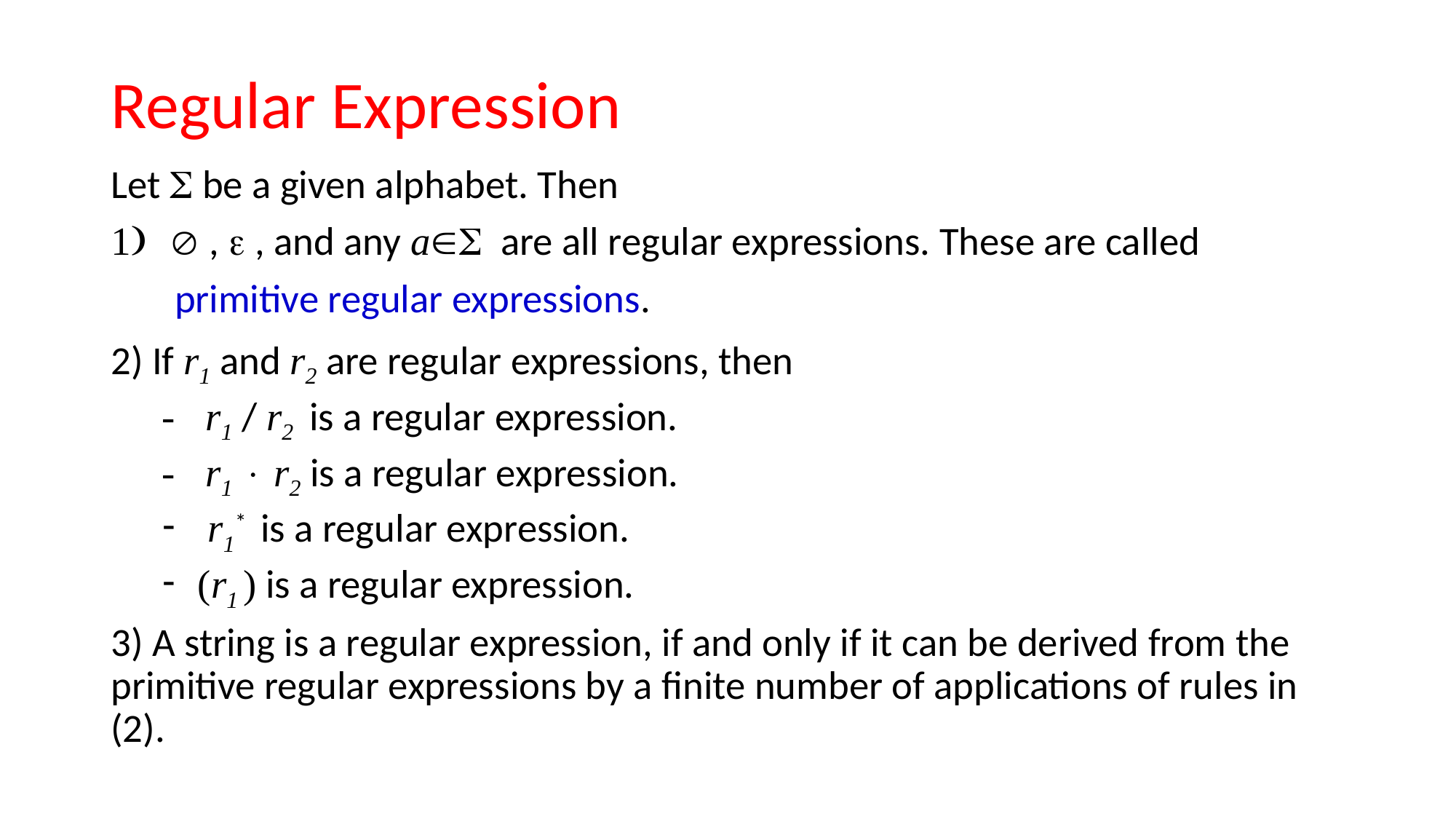

# Regular Expression
Let Σ be a given alphabet. Then
∅ , ε , and any a∈Σ  are all regular expressions. These are called
       primitive regular expressions.
2) If r1 and r2 are regular expressions, then
-   r1 / r2  is a regular expression.
-   r1 ⋅ r2 is a regular expression.
  r1*  is a regular expression.
 (r1 ) is a regular expression.
3) A string is a regular expression, if and only if it can be derived from the primitive regular expressions by a finite number of applications of rules in (2).